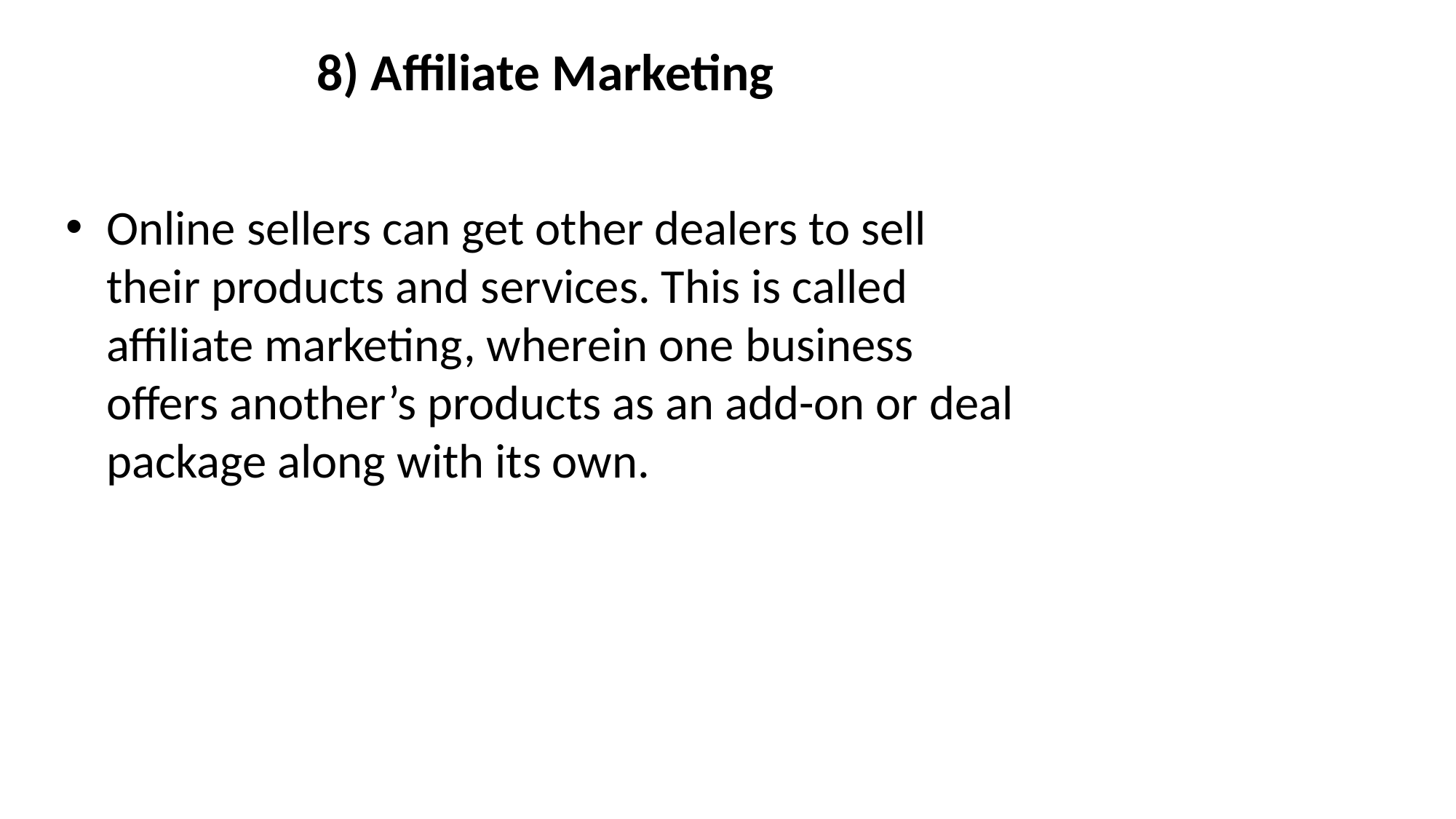

# 8) Affiliate Marketing
Online sellers can get other dealers to sell their products and services. This is called affiliate marketing, wherein one business offers another’s products as an add-on or deal package along with its own.